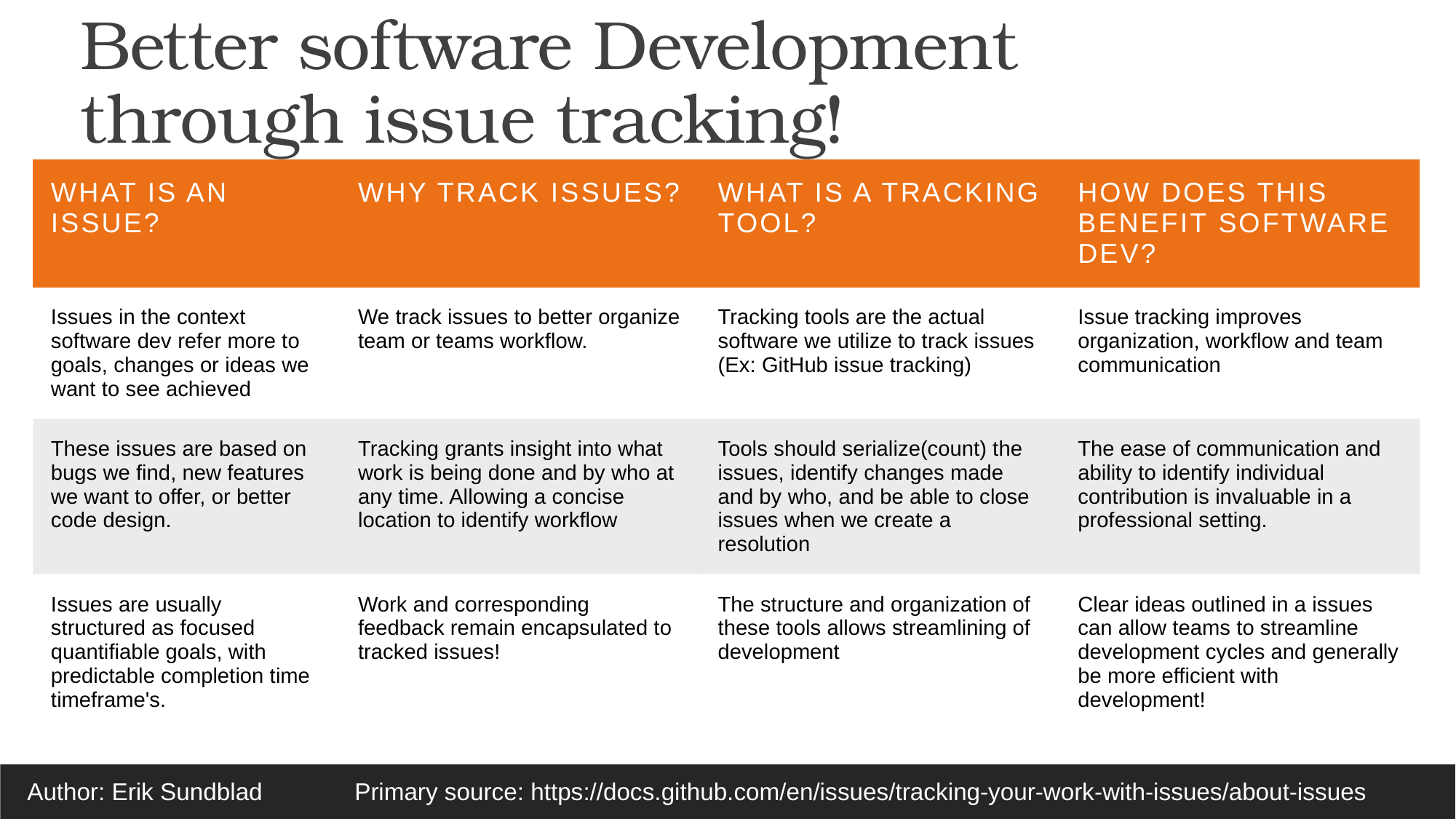

# Better software Development through issue tracking!
| What is an issue? | Why track issues? | What is a tracking tool? | How does this benefit software Dev? |
| --- | --- | --- | --- |
| Issues in the context software dev refer more to goals, changes or ideas we want to see achieved | We track issues to better organize team or teams workflow. | Tracking tools are the actual software we utilize to track issues (Ex: GitHub issue tracking) | Issue tracking improves organization, workflow and team communication |
| These issues are based on bugs we find, new features we want to offer, or better code design. | Tracking grants insight into what work is being done and by who at any time. Allowing a concise location to identify workflow | Tools should serialize(count) the issues, identify changes made and by who, and be able to close issues when we create a resolution | The ease of communication and ability to identify individual contribution is invaluable in a professional setting. |
| Issues are usually structured as focused quantifiable goals, with predictable completion time timeframe's. | Work and corresponding feedback remain encapsulated to tracked issues! | The structure and organization of these tools allows streamlining of development | Clear ideas outlined in a issues can allow teams to streamline development cycles and generally be more efficient with development! |
Author: Erik Sundblad 	Primary source: https://docs.github.com/en/issues/tracking-your-work-with-issues/about-issues